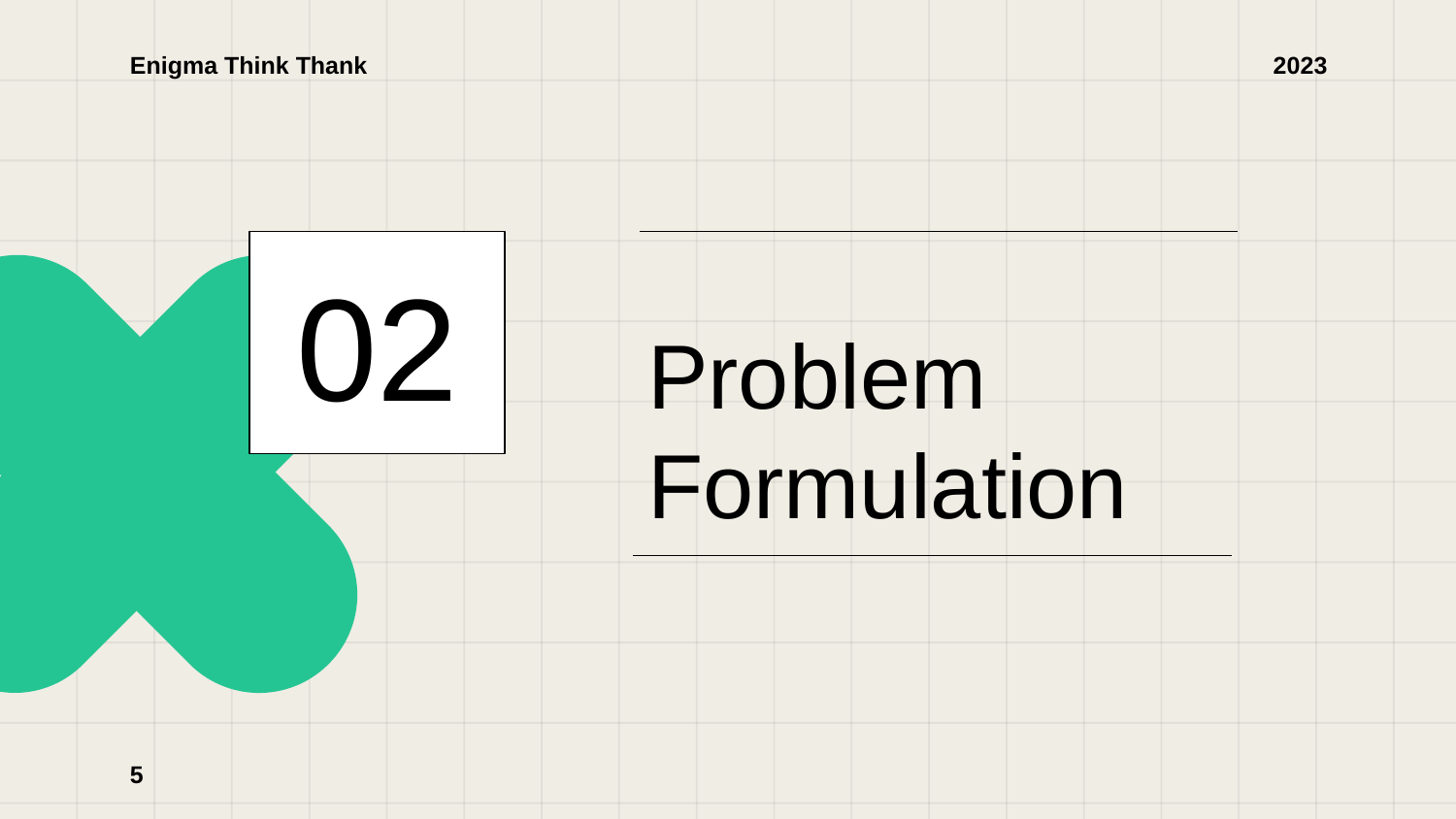

Enigma Think Thank
2023

02
# Problem Formulation
5